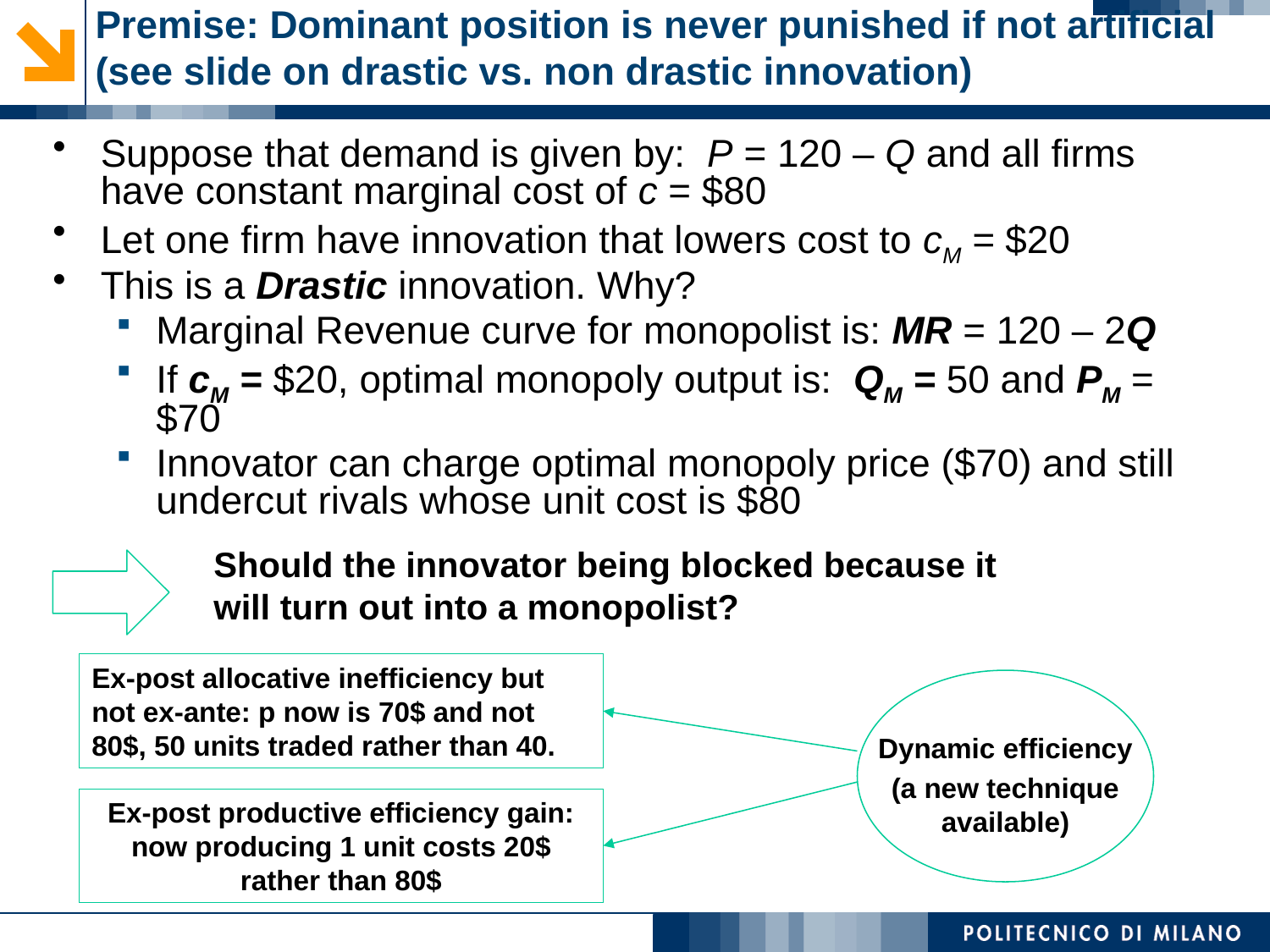

# Premise: Dominant position is never punished if not artificial (see slide on drastic vs. non drastic innovation)
Suppose that demand is given by:  P = 120 – Q and all firms have constant marginal cost of c = $80
Let one firm have innovation that lowers cost to cM = $20
This is a Drastic innovation. Why?
Marginal Revenue curve for monopolist is: MR = 120 – 2Q
If cM = $20, optimal monopoly output is:  QM = 50 and PM = $70
Innovator can charge optimal monopoly price ($70) and still undercut rivals whose unit cost is $80

Should the innovator being blocked because it will turn out into a monopolist?

Ex-post allocative inefficiency but not ex-ante: p now is 70$ and not 80$, 50 units traded rather than 40.

Dynamic efficiency
(a new technique available)
Ex-post productive efficiency gain: now producing 1 unit costs 20$ rather than 80$